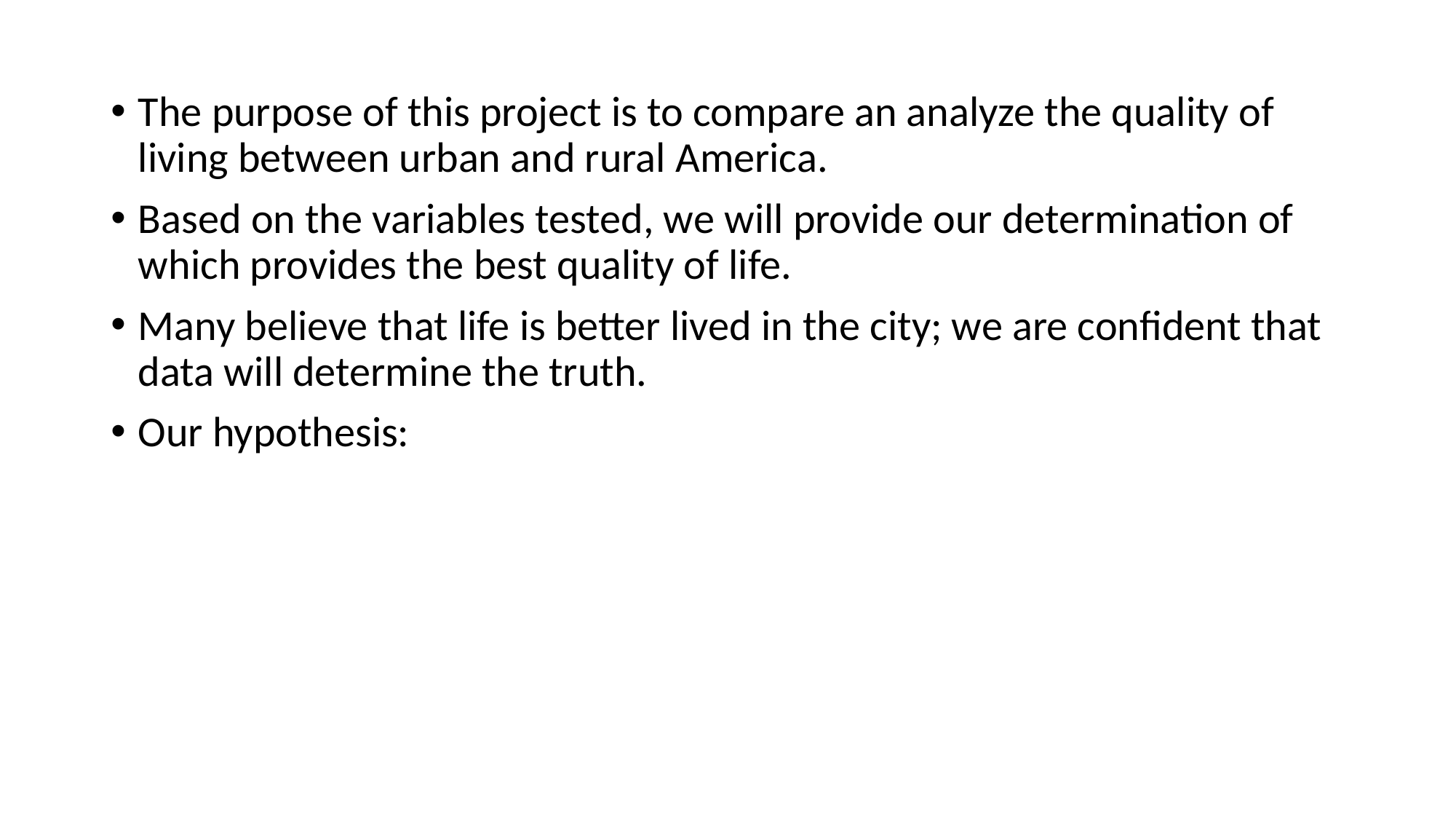

The purpose of this project is to compare an analyze the quality of living between urban and rural America.
Based on the variables tested, we will provide our determination of which provides the best quality of life.
Many believe that life is better lived in the city; we are confident that data will determine the truth.
Our hypothesis: